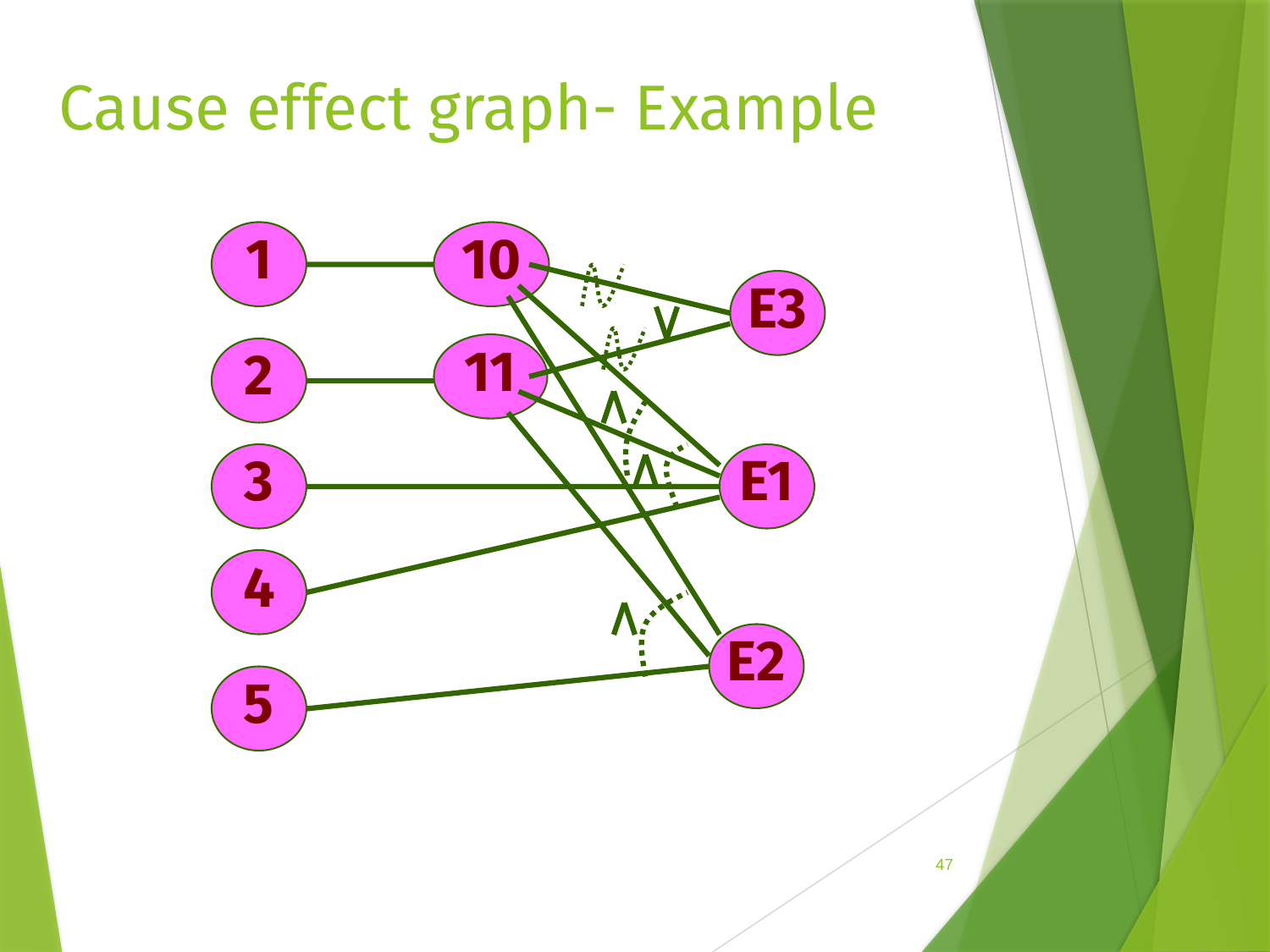

# Cause effect graph- Example
1
10

E3

11
2

3

E1

4

E2
5

47